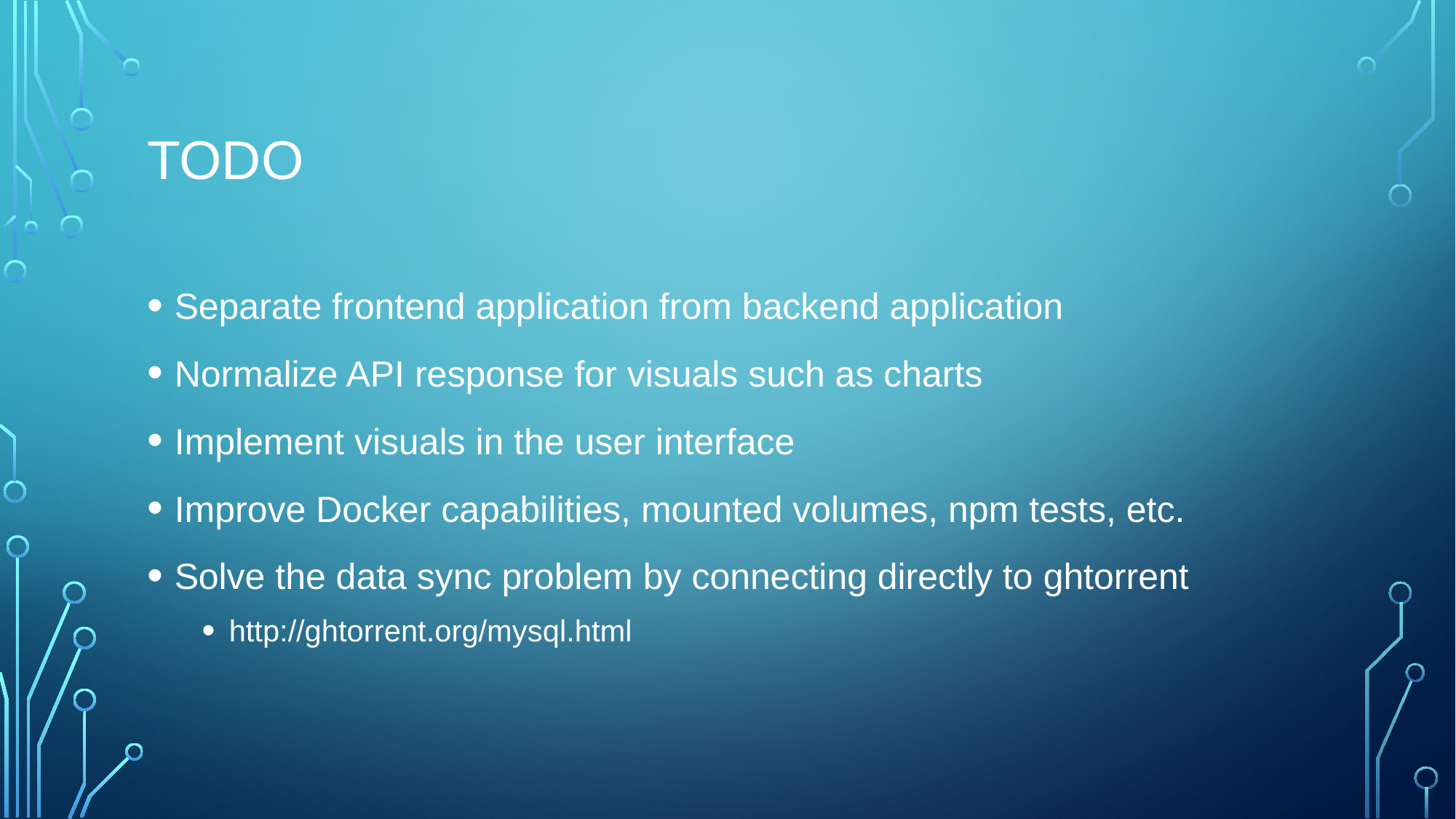

# TODO
Separate frontend application from backend application
Normalize API response for visuals such as charts
Implement visuals in the user interface
Improve Docker capabilities, mounted volumes, npm tests, etc.
Solve the data sync problem by connecting directly to ghtorrent
http://ghtorrent.org/mysql.html